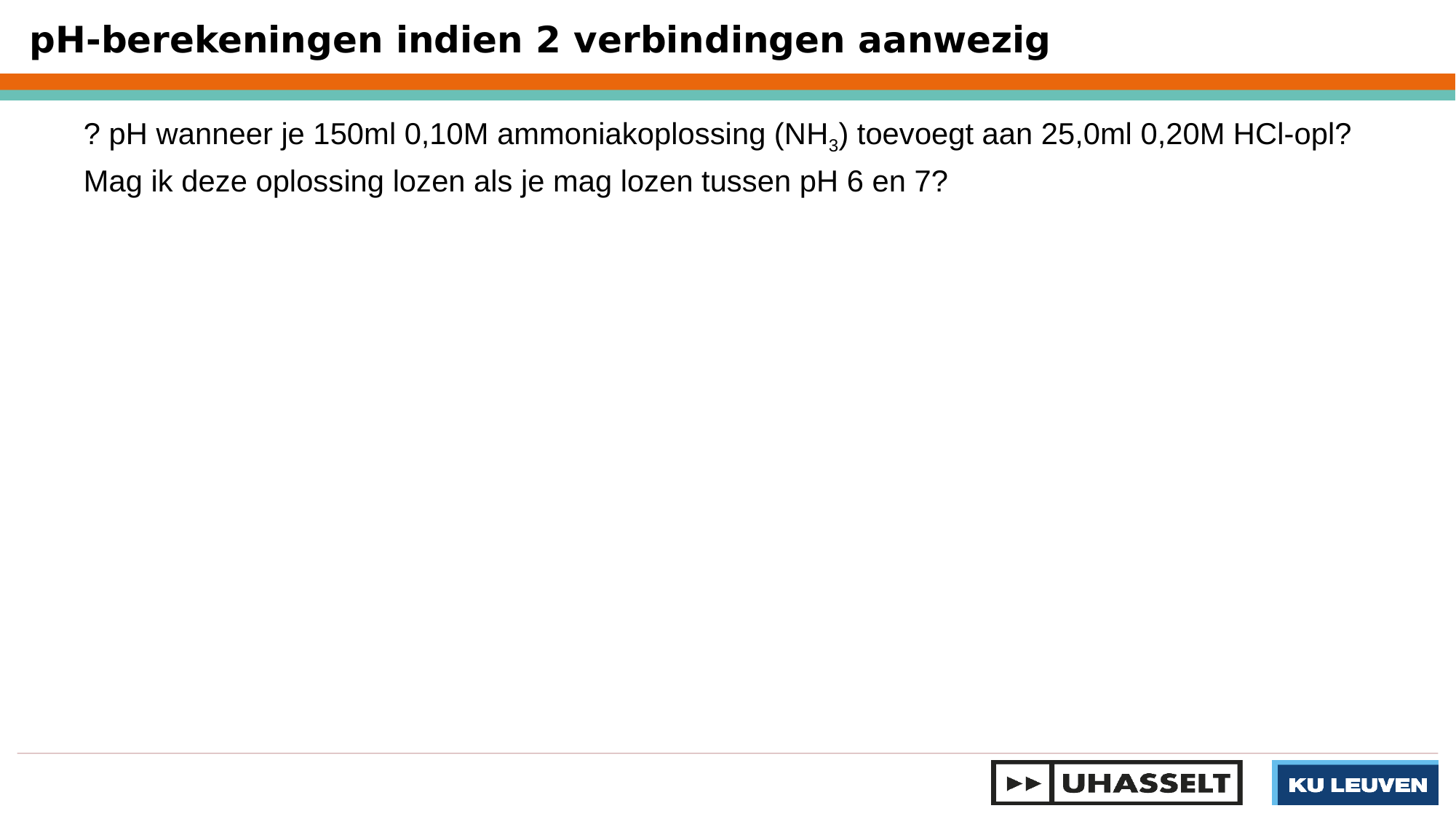

pH-berekeningen indien 2 verbindingen aanwezig
? pH wanneer je 150ml 0,10M ammoniakoplossing (NH3) toevoegt aan 25,0ml 0,20M HCl-opl?
Mag ik deze oplossing lozen als je mag lozen tussen pH 6 en 7?